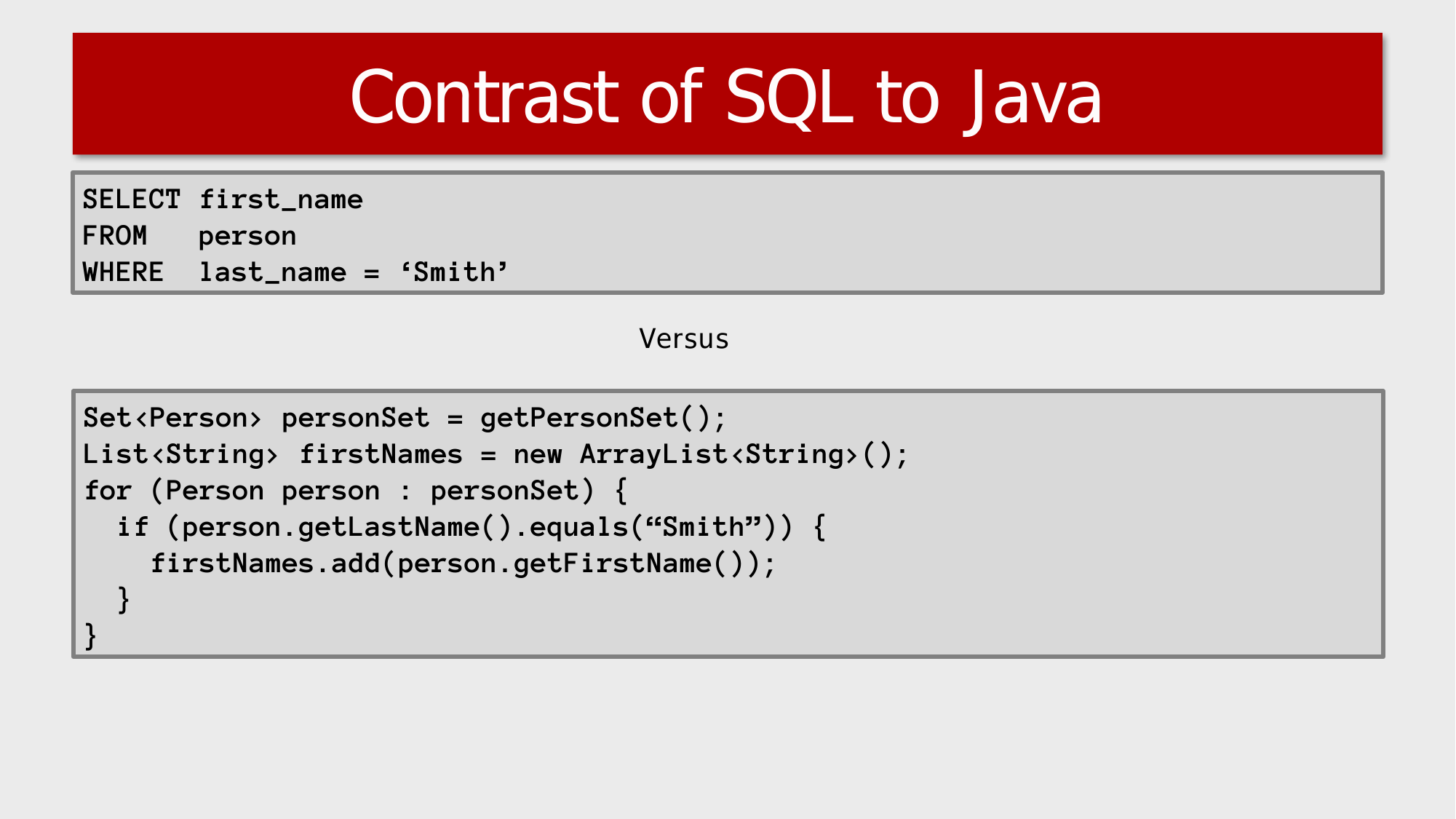

# Contrast of SQL to Java
SELECT first_name
FROM   person
WHERE  last_name = ‘Smith’
Versus
Set<Person> personSet = getPersonSet();
List<String> firstNames = new ArrayList<String>();
for (Person person : personSet) {
  if (person.getLastName().equals(“Smith”)) {
    firstNames.add(person.getFirstName());
  }
}